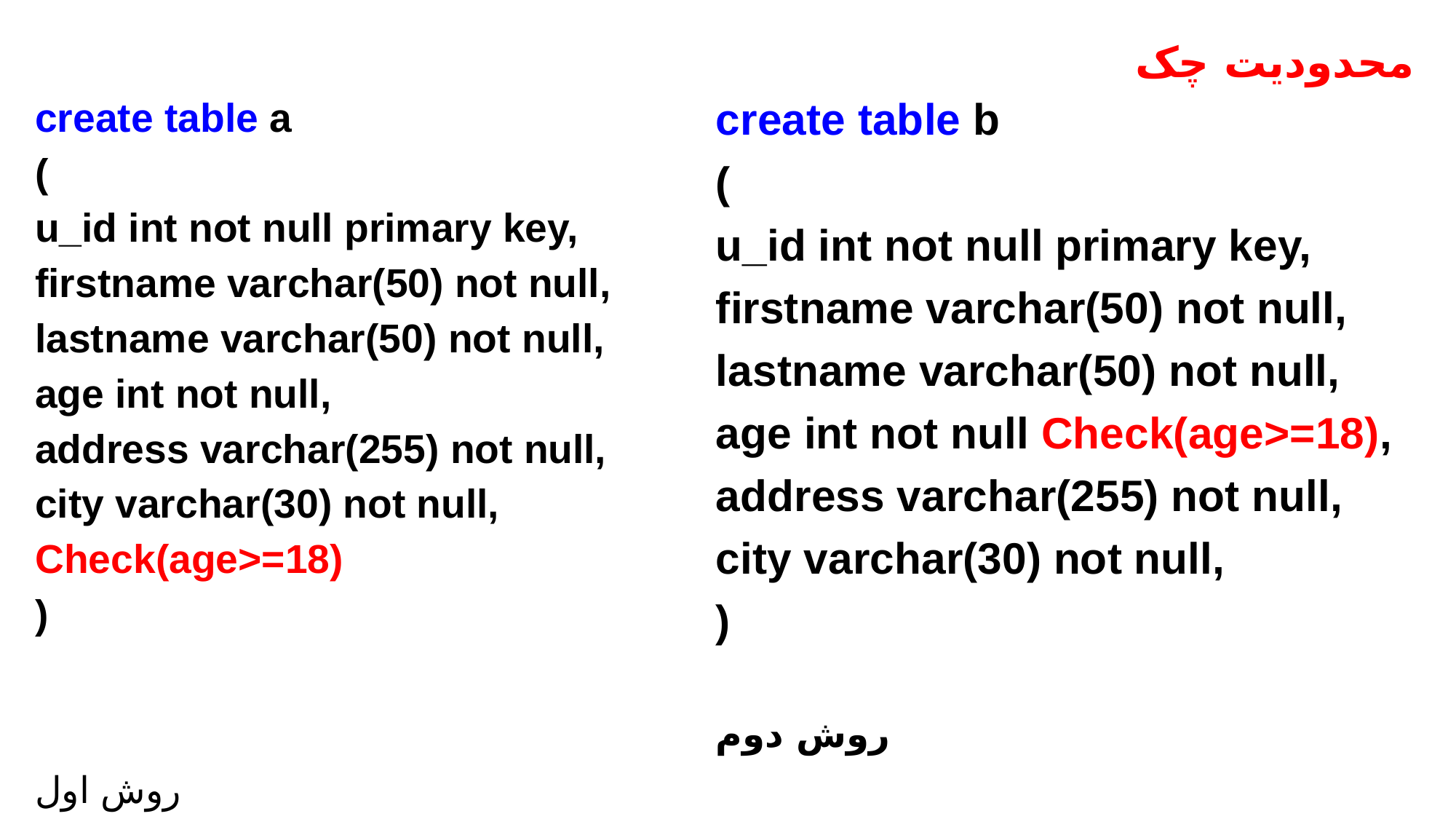

محدودیت چک
create table b
(
u_id int not null primary key,
firstname varchar(50) not null,
lastname varchar(50) not null,
age int not null Check(age>=18),
address varchar(255) not null,
city varchar(30) not null,
)

روش دوم
create table a
(
u_id int not null primary key,
firstname varchar(50) not null,
lastname varchar(50) not null,
age int not null,
address varchar(255) not null,
city varchar(30) not null,
Check(age>=18)
)

روش اول